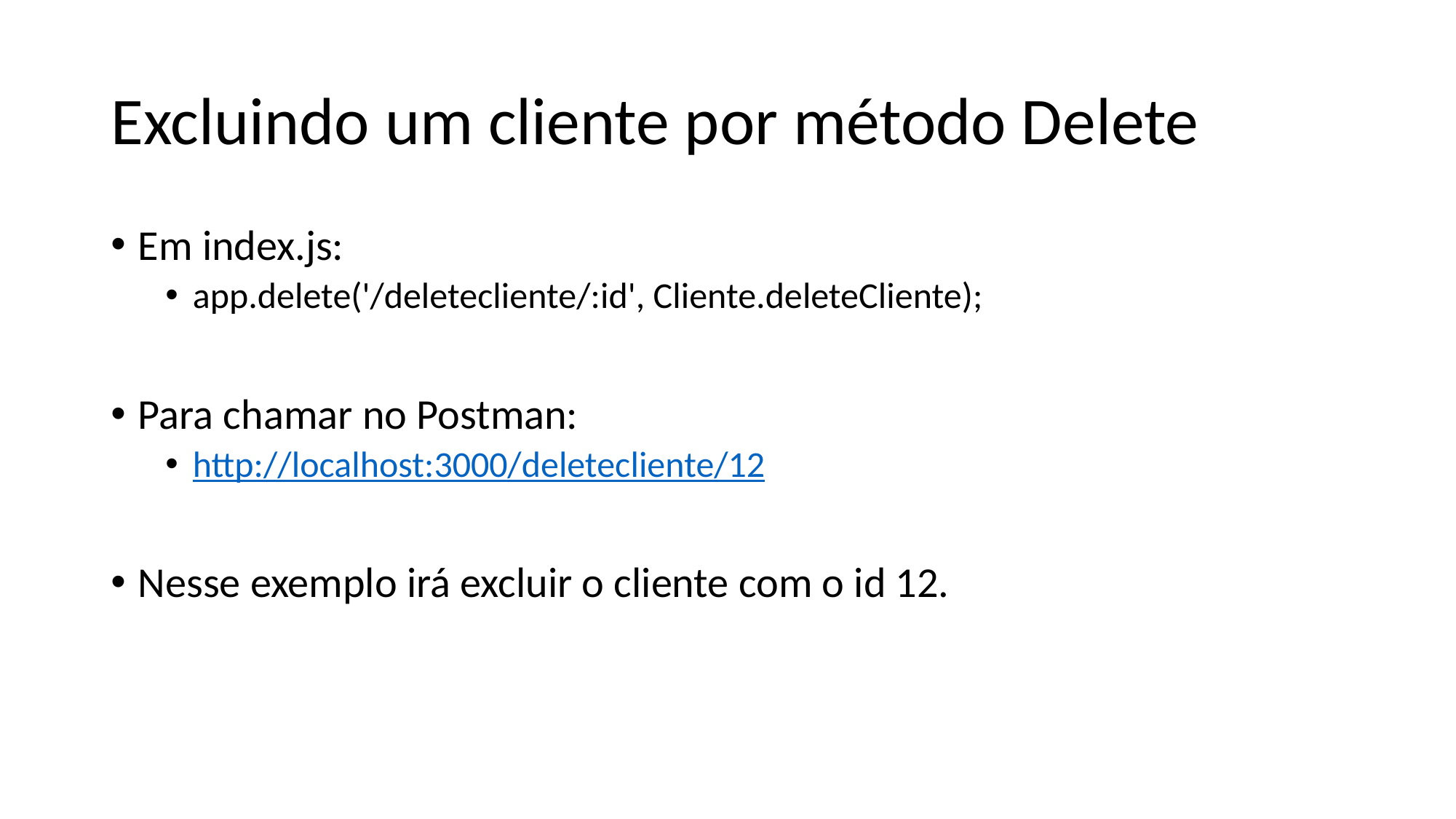

# Excluindo um cliente por método Delete
Em index.js:
app.delete('/deletecliente/:id', Cliente.deleteCliente);

Para chamar no Postman:
http://localhost:3000/deletecliente/12

Nesse exemplo irá excluir o cliente com o id 12.